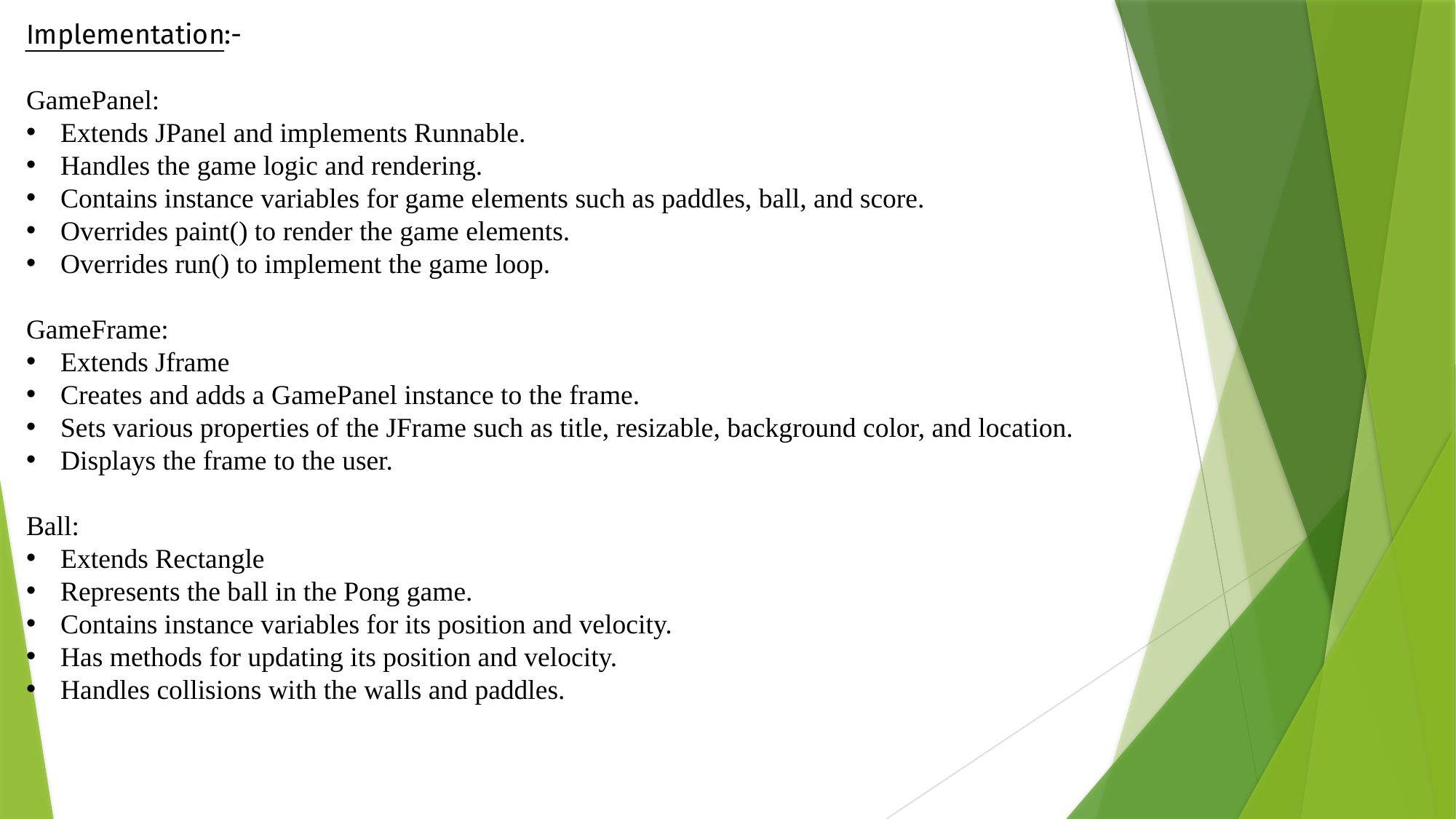

Implementation:-

GamePanel:
Extends JPanel and implements Runnable.
Handles the game logic and rendering.
Contains instance variables for game elements such as paddles, ball, and score.
Overrides paint() to render the game elements.
Overrides run() to implement the game loop.

GameFrame:
Extends Jframe
Creates and adds a GamePanel instance to the frame.
Sets various properties of the JFrame such as title, resizable, background color, and location.
Displays the frame to the user.

Ball:
Extends Rectangle
Represents the ball in the Pong game.
Contains instance variables for its position and velocity.
Has methods for updating its position and velocity.
Handles collisions with the walls and paddles.